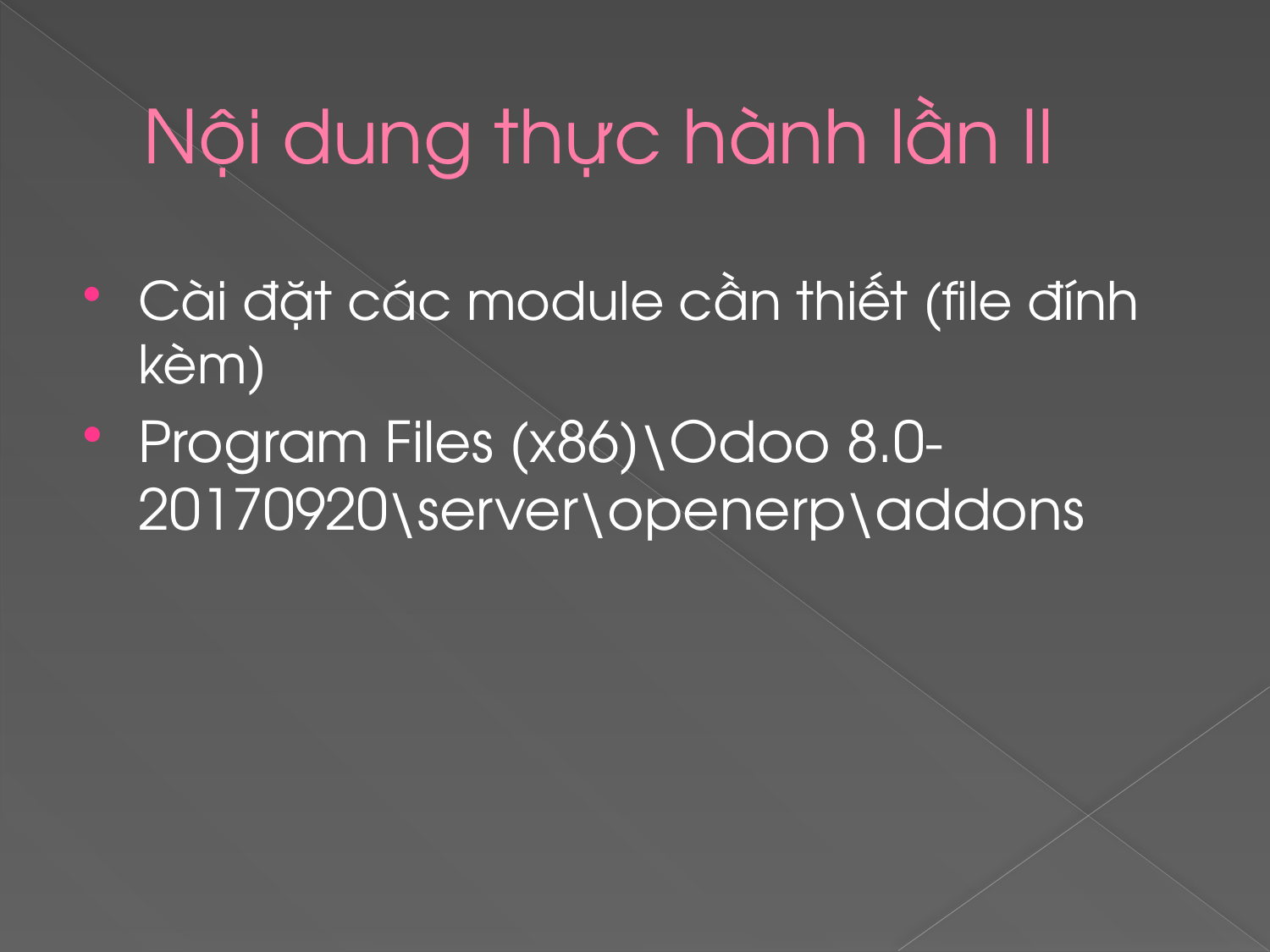

# Nội dung thực hành lần II
Cài đặt các module cần thiết (file đính kèm)
Program Files (x86)\Odoo 8.0-20170920\server\openerp\addons